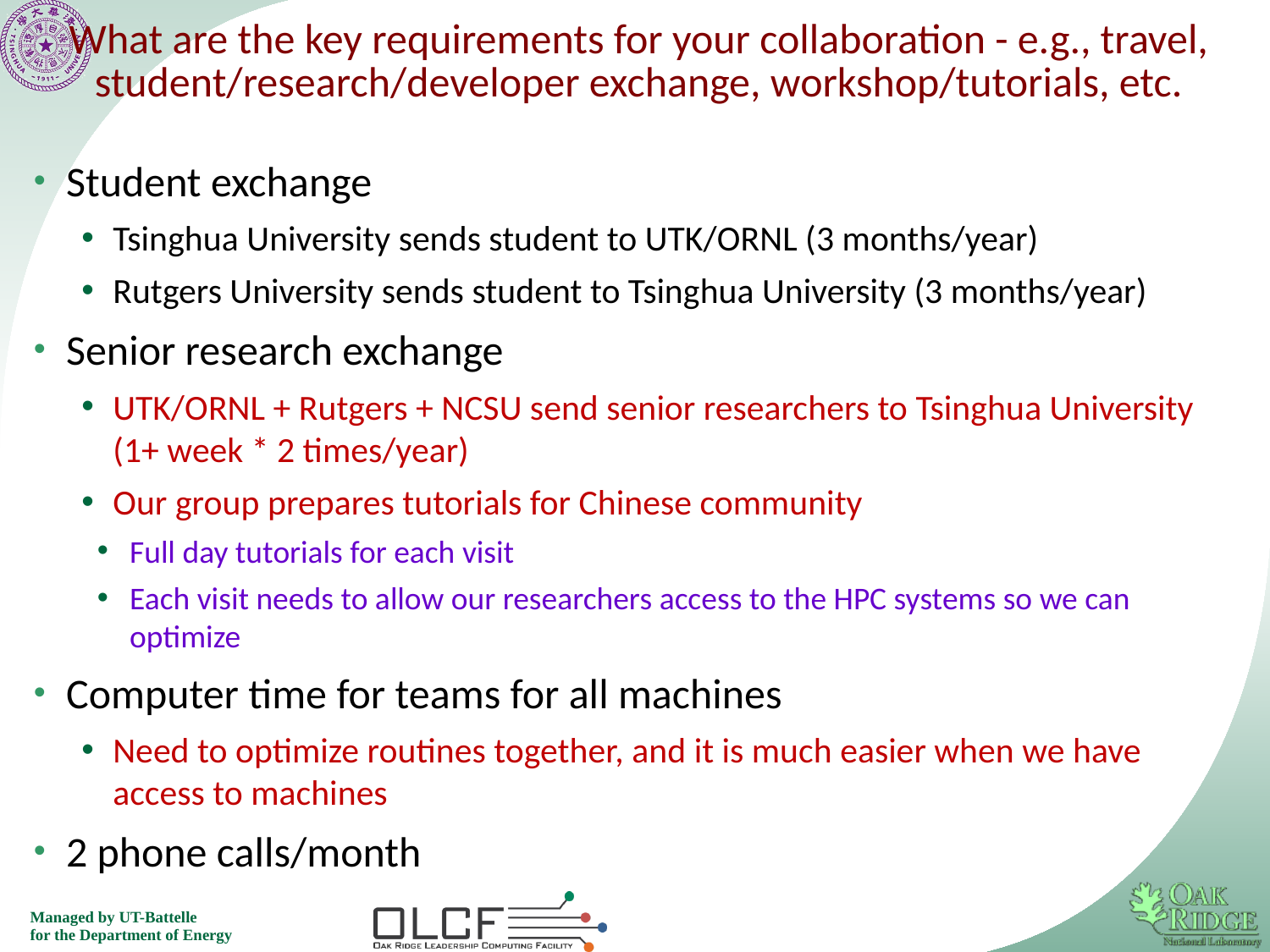

# What are the key requirements for your collaboration - e.g., travel, student/research/developer exchange, workshop/tutorials, etc.
Student exchange
Tsinghua University sends student to UTK/ORNL (3 months/year)
Rutgers University sends student to Tsinghua University (3 months/year)
Senior research exchange
UTK/ORNL + Rutgers + NCSU send senior researchers to Tsinghua University (1+ week * 2 times/year)
Our group prepares tutorials for Chinese community
Full day tutorials for each visit
Each visit needs to allow our researchers access to the HPC systems so we can optimize
Computer time for teams for all machines
Need to optimize routines together, and it is much easier when we have access to machines
2 phone calls/month